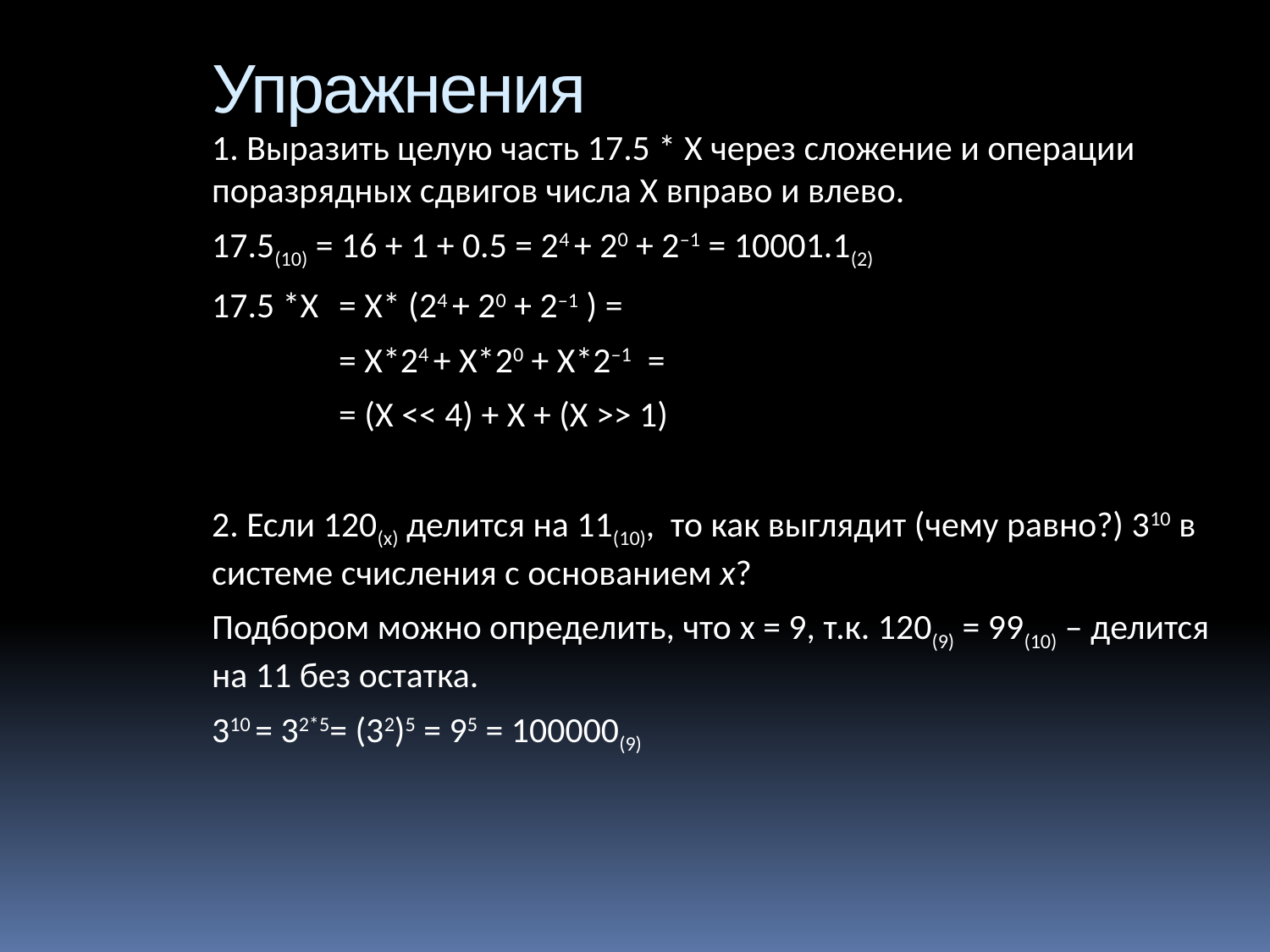

Упражнения
1. Выразить целую часть 17.5 * X через сложение и операции поразрядных сдвигов числа X вправо и влево.
17.5(10) = 16 + 1 + 0.5 = 24 + 20 + 2–1 = 10001.1(2)
17.5 *X 	= X* (24 + 20 + 2–1 ) =
	= X*24 + X*20 + X*2–1  =
	= (X << 4) + X + (X >> 1)

2. Если 120(x) делится на 11(10),  то как выглядит (чему равно?) 310 в системе счисления с основанием x?
Подбором можно определить, что x = 9, т.к. 120(9) = 99(10) – делится на 11 без остатка.
310 = 32*5= (32)5 = 95 = 100000(9)